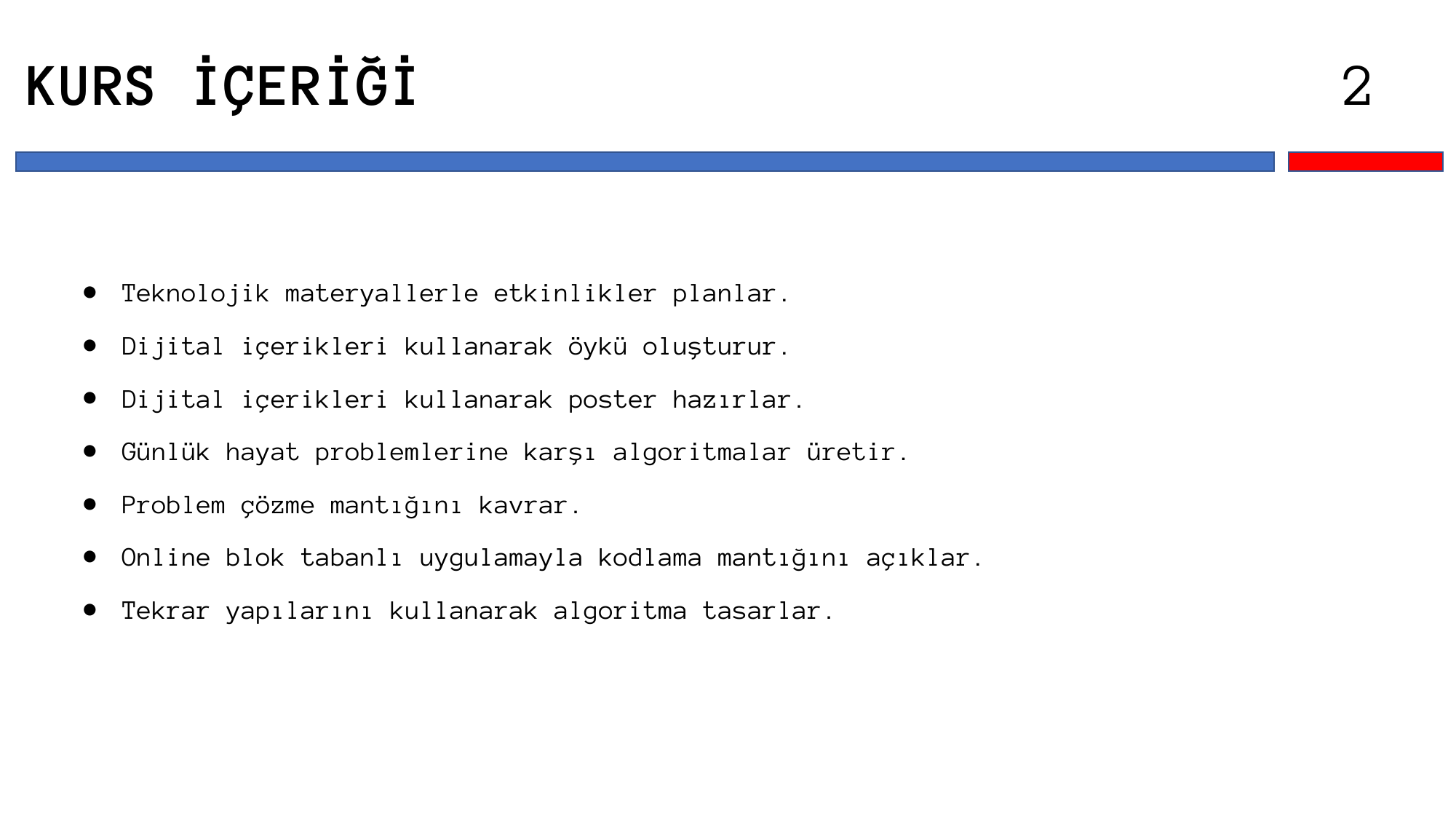

KURS İÇERİĞİ
2

Teknolojik materyallerle etkinlikler planlar.
Dijital içerikleri kullanarak öykü oluşturur.
Dijital içerikleri kullanarak poster hazırlar.
Günlük hayat problemlerine karşı algoritmalar üretir.
Problem çözme mantığını kavrar.
Online blok tabanlı uygulamayla kodlama mantığını açıklar.
Tekrar yapılarını kullanarak algoritma tasarlar.